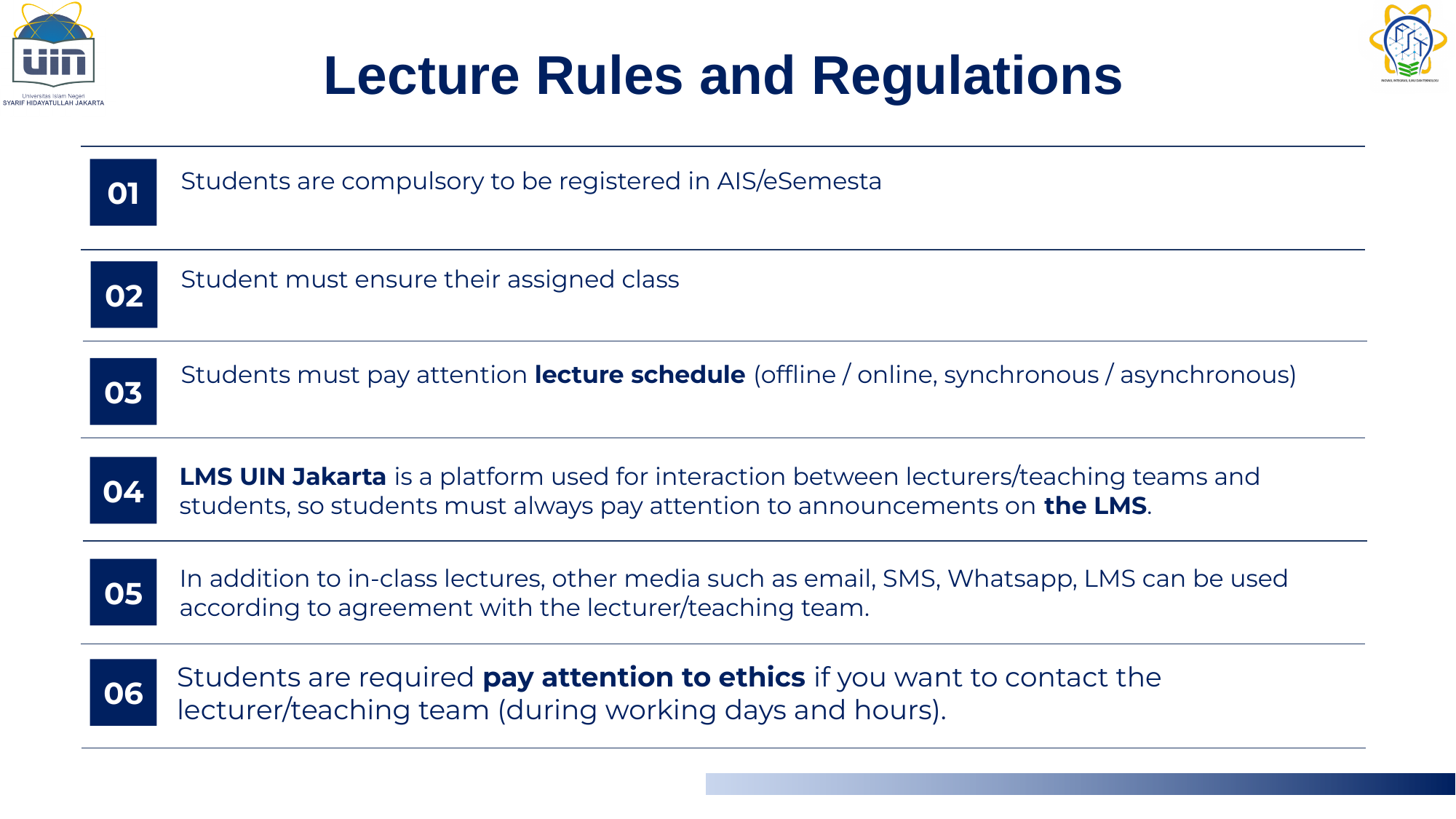

Lecture Rules and Regulations
01
Students are compulsory to be registered in AIS/eSemesta
Student must ensure their assigned class
02
Students must pay attention lecture schedule (offline / online, synchronous / asynchronous)
03
LMS UIN Jakarta is a platform used for interaction between lecturers/teaching teams and students, so students must always pay attention to announcements on the LMS.
04
In addition to in-class lectures, other media such as email, SMS, Whatsapp, LMS can be used according to agreement with the lecturer/teaching team.
05
Students are required pay attention to ethics if you want to contact the lecturer/teaching team (during working days and hours).
06